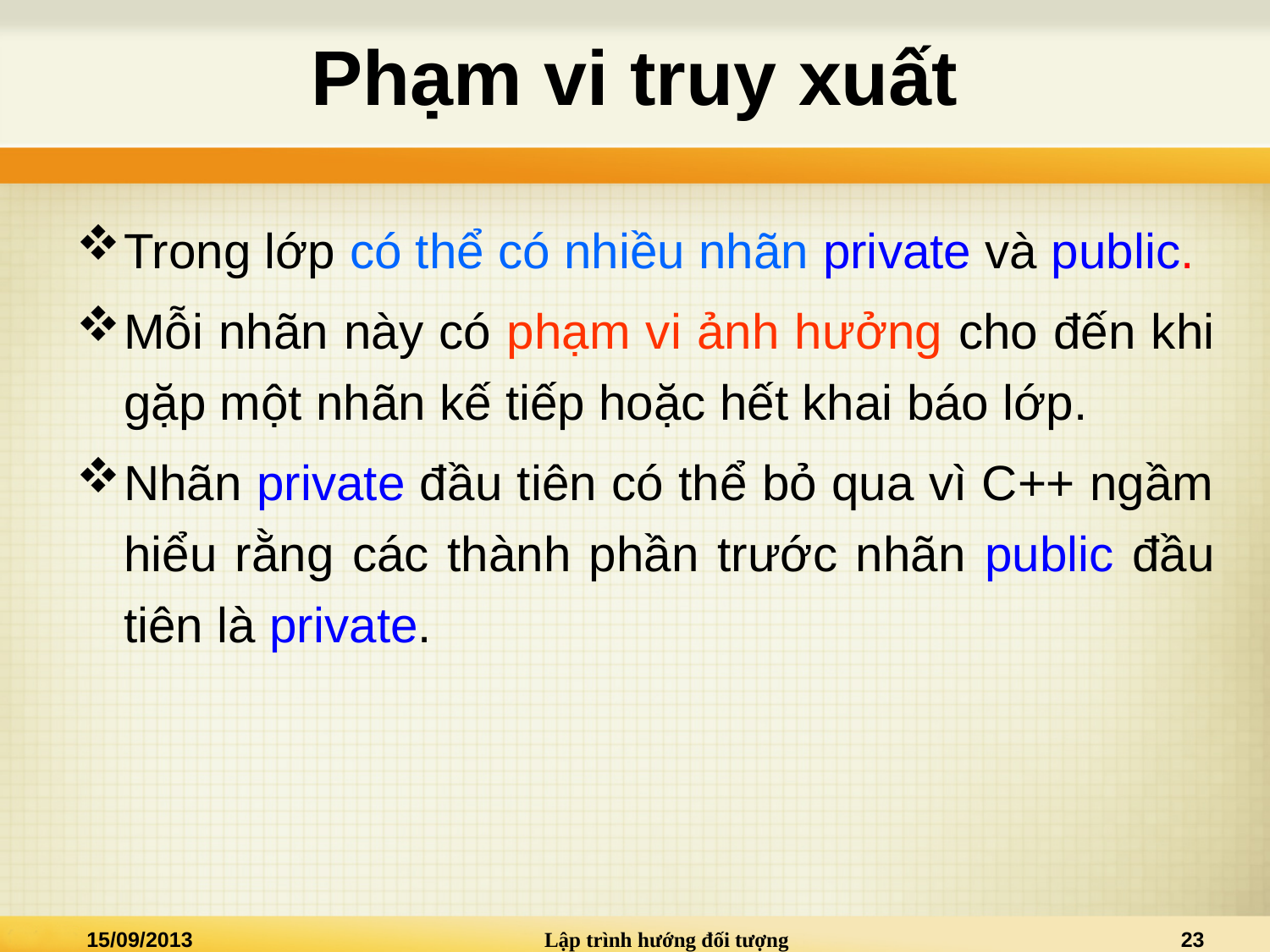

# Phạm vi truy xuất
Trong lớp có thể có nhiều nhãn private và public.
Mỗi nhãn này có phạm vi ảnh hưởng cho đến khi gặp một nhãn kế tiếp hoặc hết khai báo lớp.
Nhãn private đầu tiên có thể bỏ qua vì C++ ngầm hiểu rằng các thành phần trước nhãn public đầu tiên là private.
15/09/2013
Lập trình hướng đối tượng
23